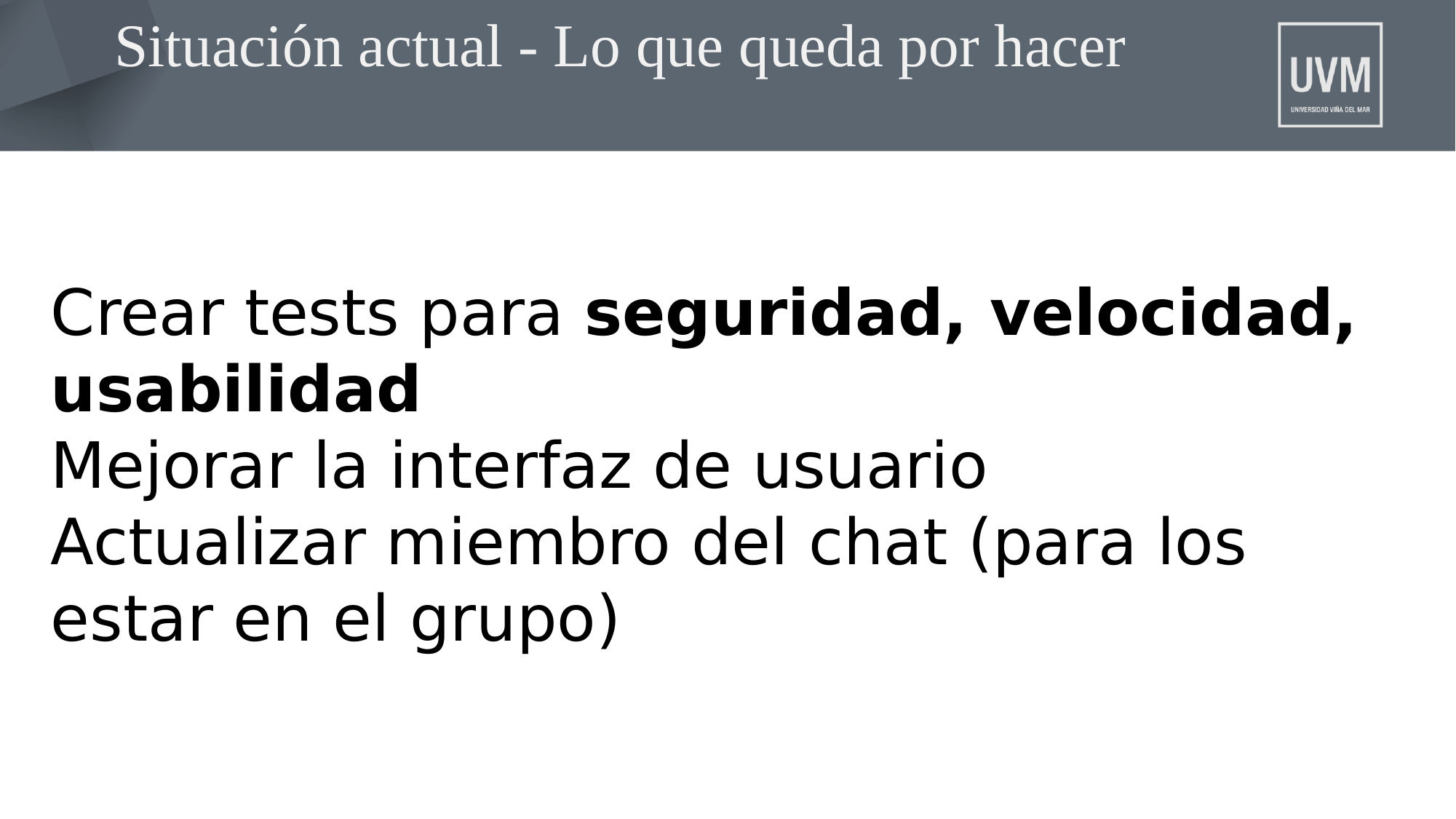

# Situación actual - Lo que queda por hacer
Crear tests para seguridad, velocidad, usabilidad
Mejorar la interfaz de usuario
Actualizar miembro del chat (para los estar en el grupo)